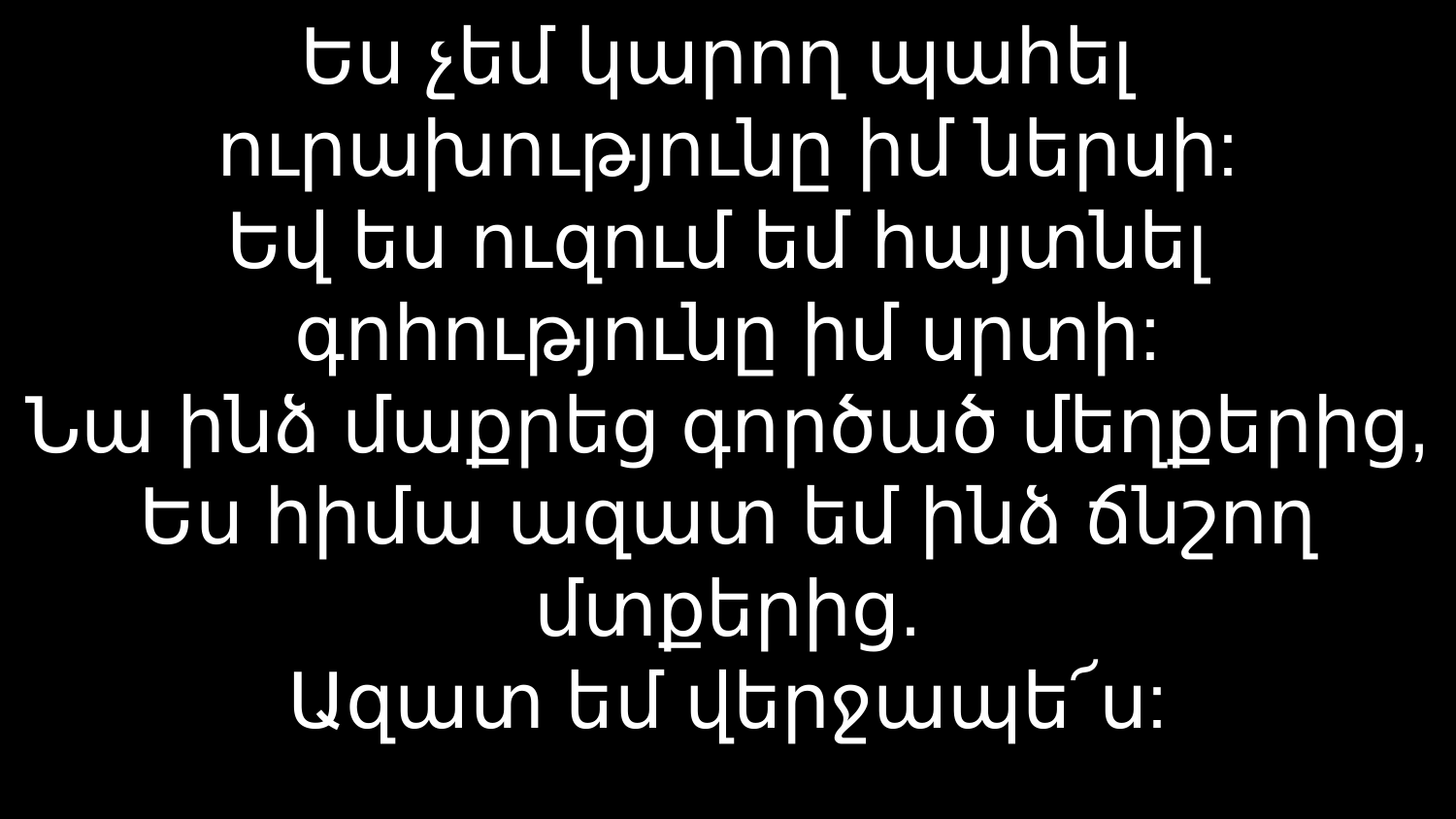

# Ես չեմ կարող պահել ուրախությունը իմ ներսի: Եվ ես ուզում եմ հայտնել գոհությունը իմ սրտի: Նա ինձ մաքրեց գործած մեղքերից, Ես հիմա ազատ եմ ինձ ճնշող մտքերից. Ազատ եմ վերջապե՜ս: